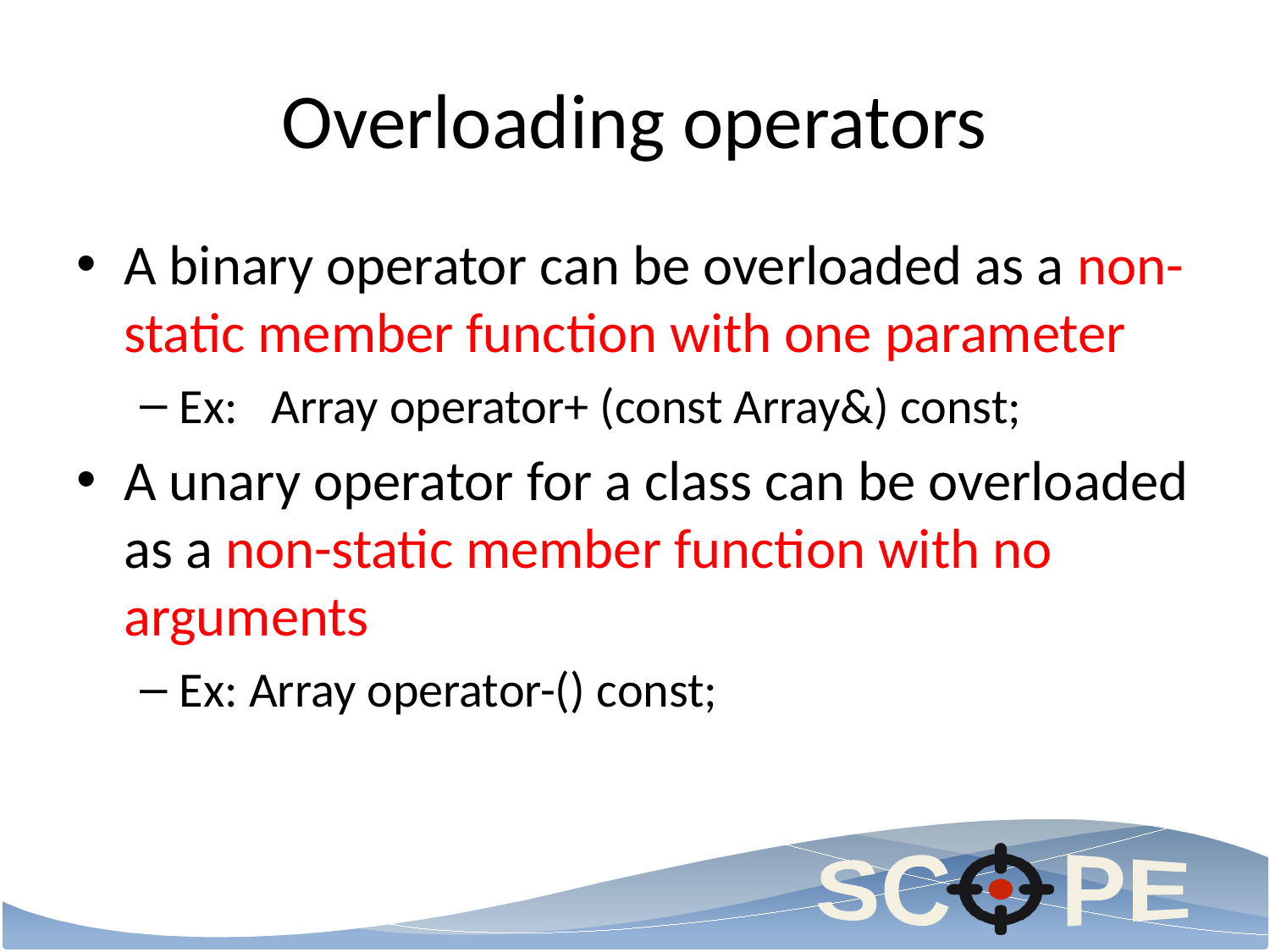

# Overloading operators
A binary operator can be overloaded as a non-static member function with one parameter
Ex:   Array operator+ (const Array&) const;
A unary operator for a class can be overloaded as a non-static member function with no arguments
Ex: Array operator-() const;